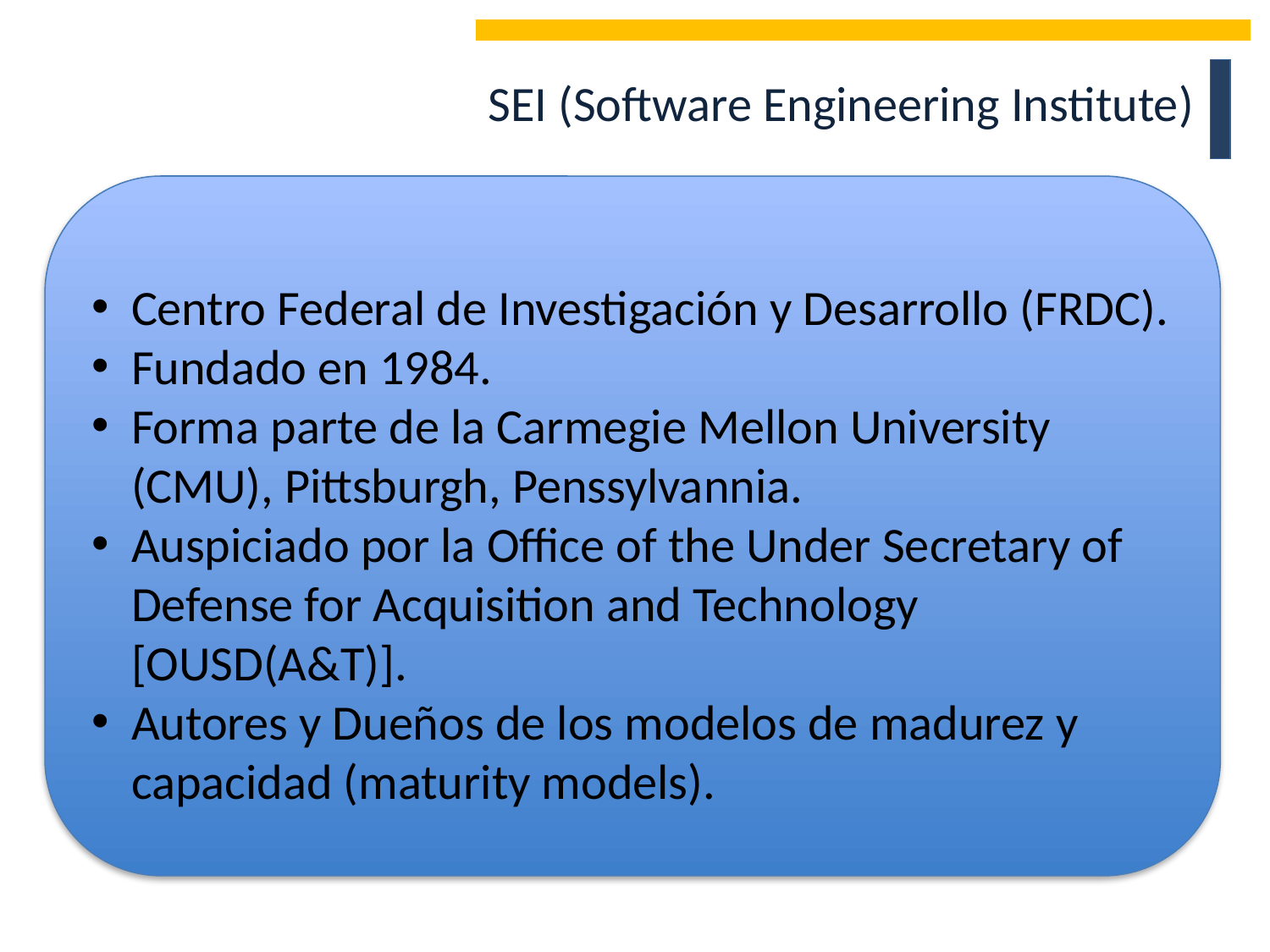

SEI (Software Engineering Institute)

Centro Federal de Investigación y Desarrollo (FRDC).
Fundado en 1984.
Forma parte de la Carmegie Mellon University (CMU), Pittsburgh, Penssylvannia.
Auspiciado por la Office of the Under Secretary of Defense for Acquisition and Technology [OUSD(A&T)].
Autores y Dueños de los modelos de madurez y capacidad (maturity models).